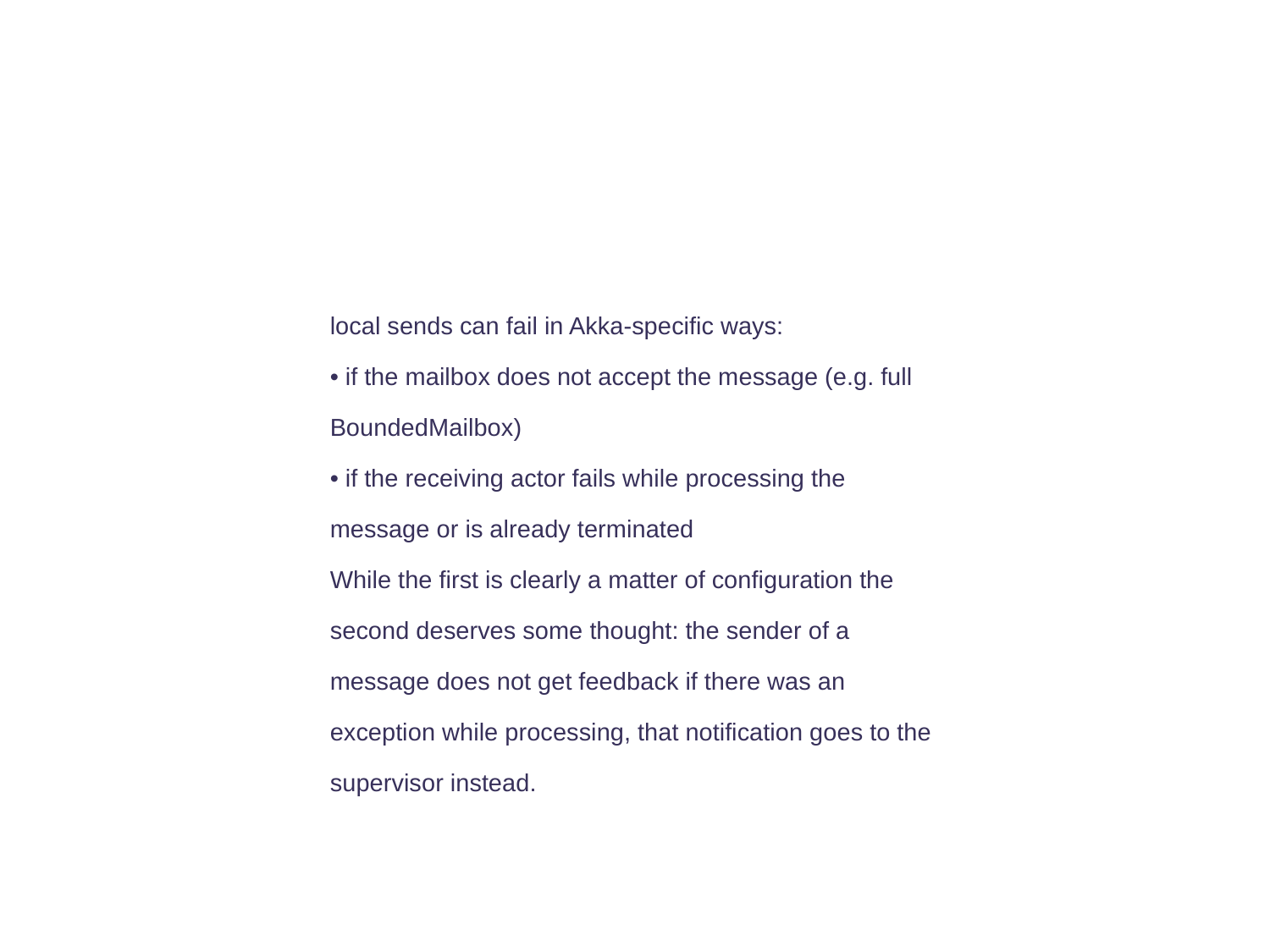

local sends can fail in Akka-specific ways:
• if the mailbox does not accept the message (e.g. full BoundedMailbox)
• if the receiving actor fails while processing the message or is already terminated
While the first is clearly a matter of configuration the second deserves some thought: the sender of a message does not get feedback if there was an exception while processing, that notification goes to the supervisor instead.